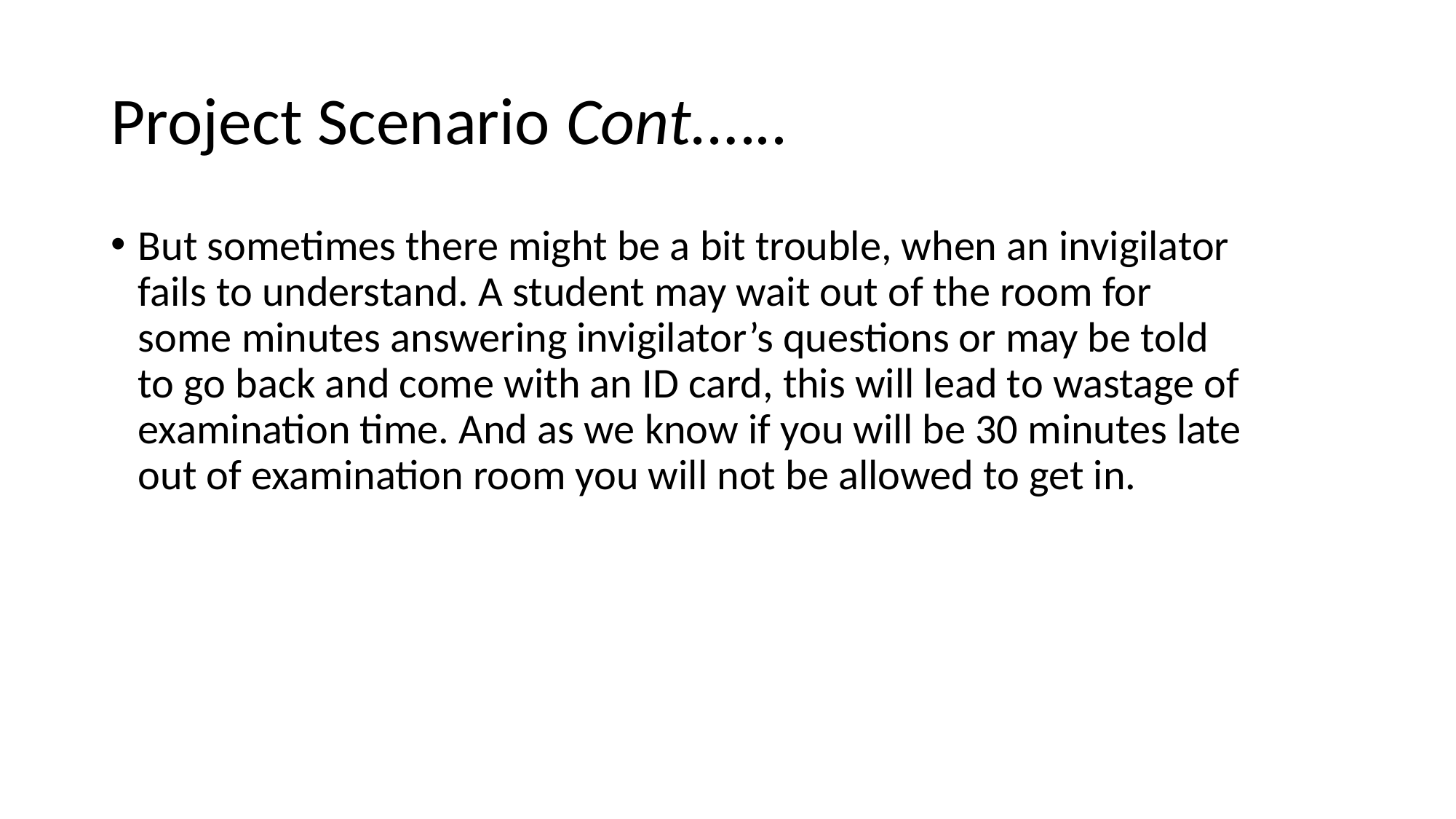

# Project Scenario Cont.…..
But sometimes there might be a bit trouble, when an invigilator fails to understand. A student may wait out of the room for some minutes answering invigilator’s questions or may be told to go back and come with an ID card, this will lead to wastage of examination time. And as we know if you will be 30 minutes late out of examination room you will not be allowed to get in.